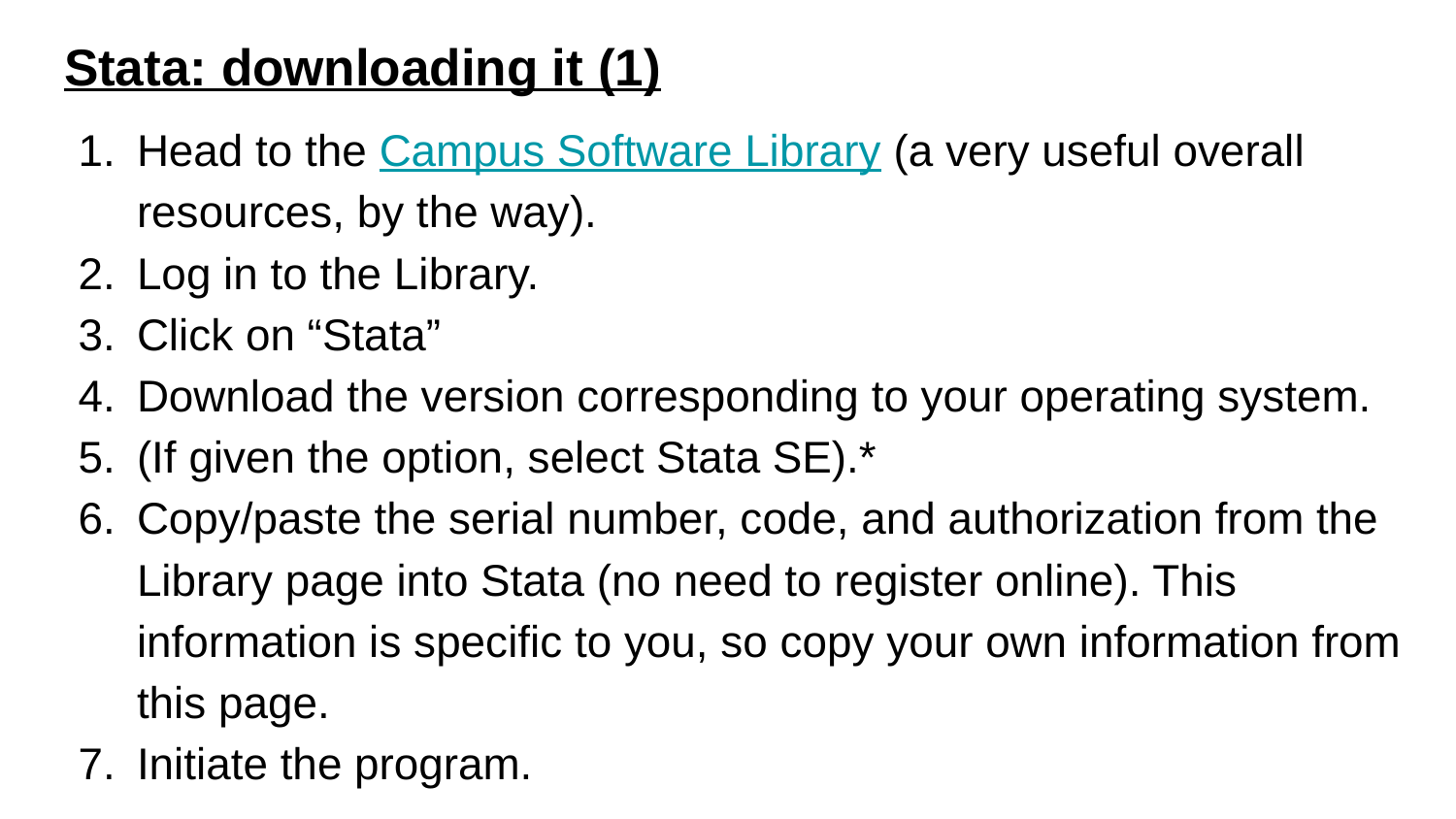

# Stata: downloading it (1)
Head to the Campus Software Library (a very useful overall resources, by the way).
Log in to the Library.
Click on “Stata”
Download the version corresponding to your operating system.
(If given the option, select Stata SE).*
Copy/paste the serial number, code, and authorization from the Library page into Stata (no need to register online). This information is specific to you, so copy your own information from this page.
Initiate the program.